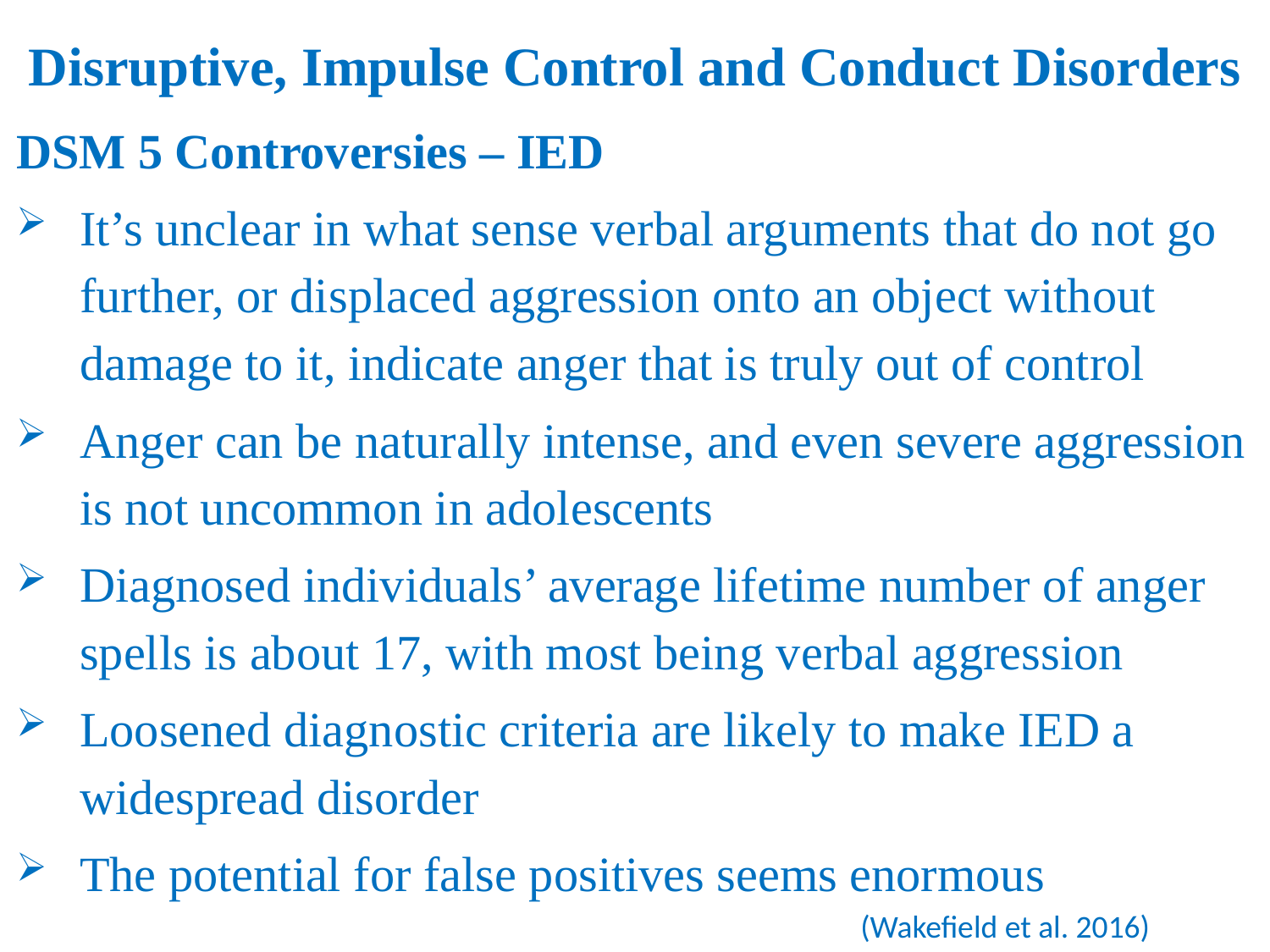

# Disruptive, Impulse Control and Conduct Disorders
DSM 5 Controversies – IED
It’s unclear in what sense verbal arguments that do not go further, or displaced aggression onto an object without damage to it, indicate anger that is truly out of control
Anger can be naturally intense, and even severe aggression is not uncommon in adolescents
Diagnosed individuals’ average lifetime number of anger spells is about 17, with most being verbal aggression
Loosened diagnostic criteria are likely to make IED a widespread disorder
The potential for false positives seems enormous
9
(Wakefield et al. 2016)